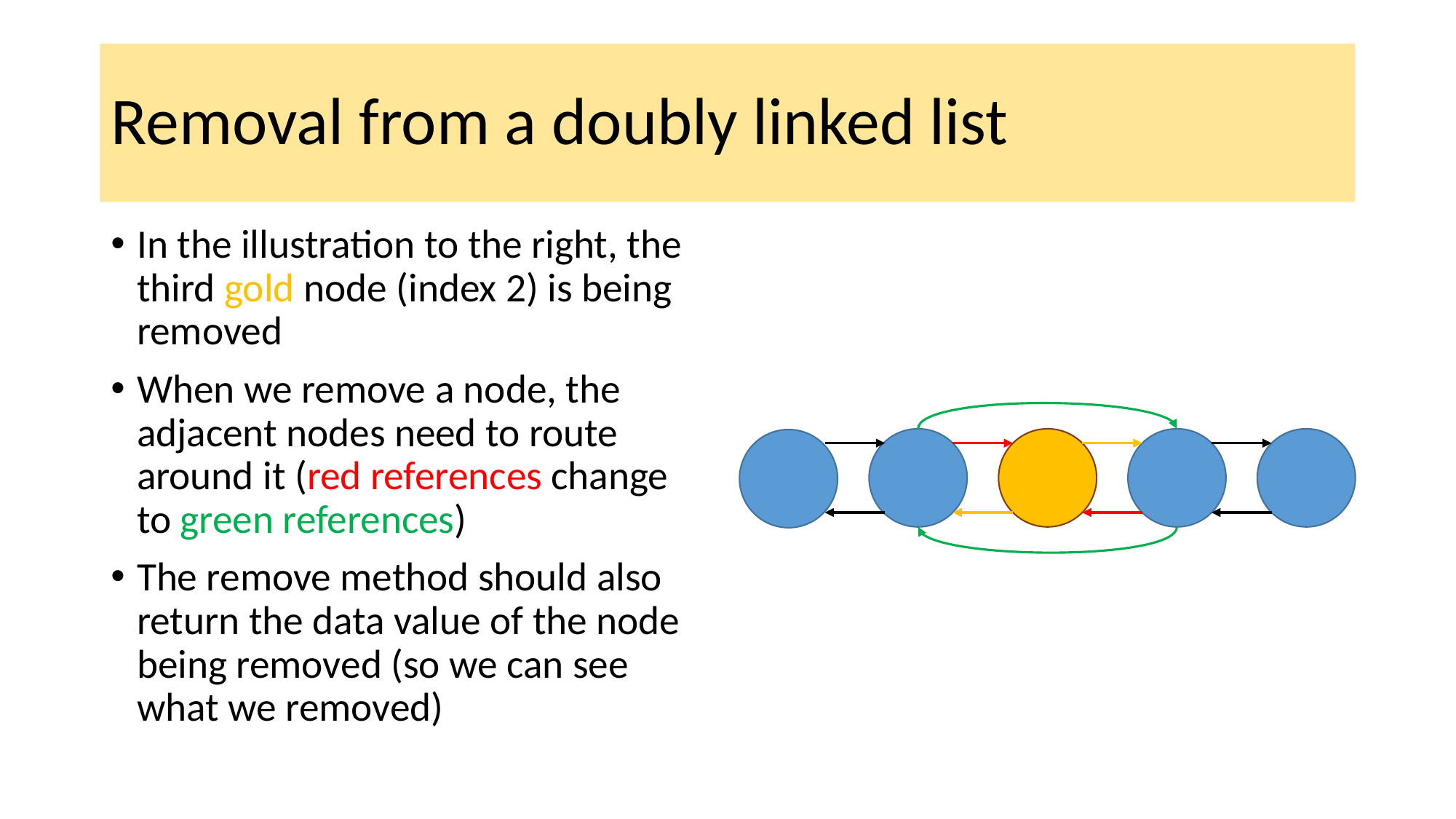

# Removal from a doubly linked list
In the illustration to the right, the third gold node (index 2) is being removed
When we remove a node, the adjacent nodes need to route around it (red references change to green references)
The remove method should also return the data value of the node being removed (so we can see what we removed)